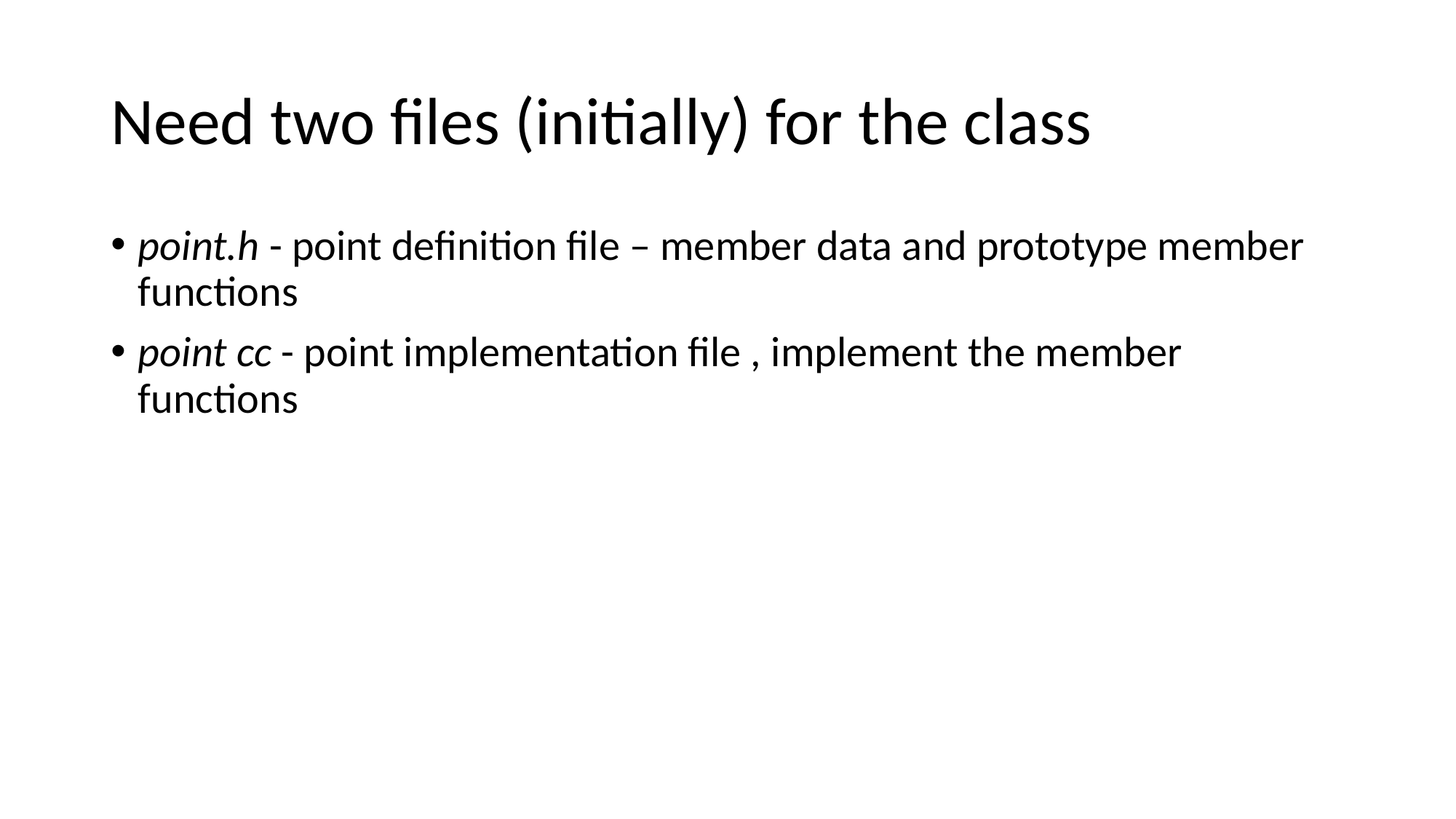

# Need two files (initially) for the class
point.h - point definition file – member data and prototype member functions
point cc - point implementation file , implement the member functions